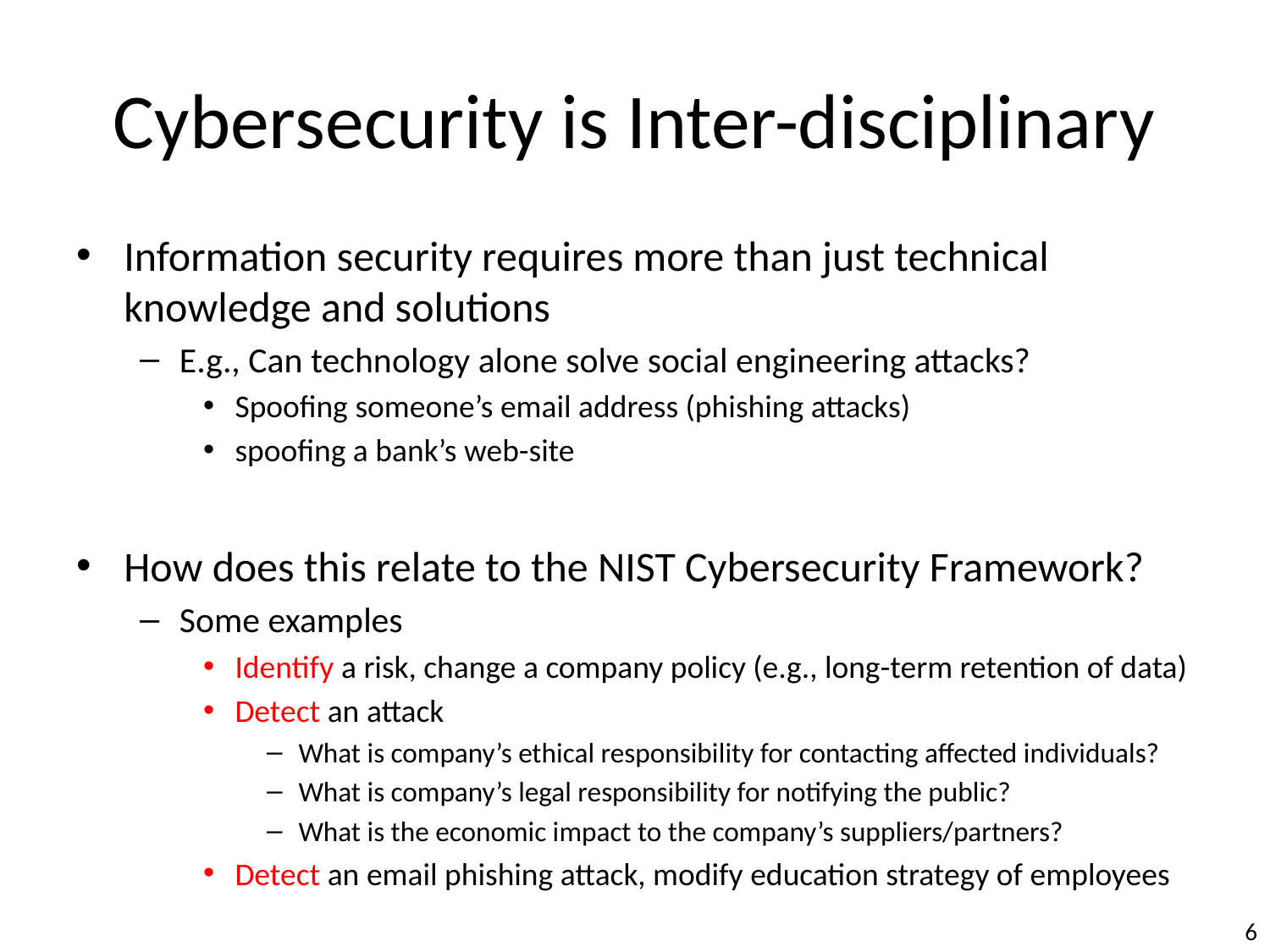

# Cybersecurity is Inter-disciplinary
Information security requires more than just technical knowledge and solutions
E.g., Can technology alone solve social engineering attacks?
Spoofing someone’s email address (phishing attacks)
spoofing a bank’s web-site

How does this relate to the NIST Cybersecurity Framework?
Some examples
Identify a risk, change a company policy (e.g., long-term retention of data)
Detect an attack
What is company’s ethical responsibility for contacting affected individuals?
What is company’s legal responsibility for notifying the public?
What is the economic impact to the company’s suppliers/partners?
Detect an email phishing attack, modify education strategy of employees